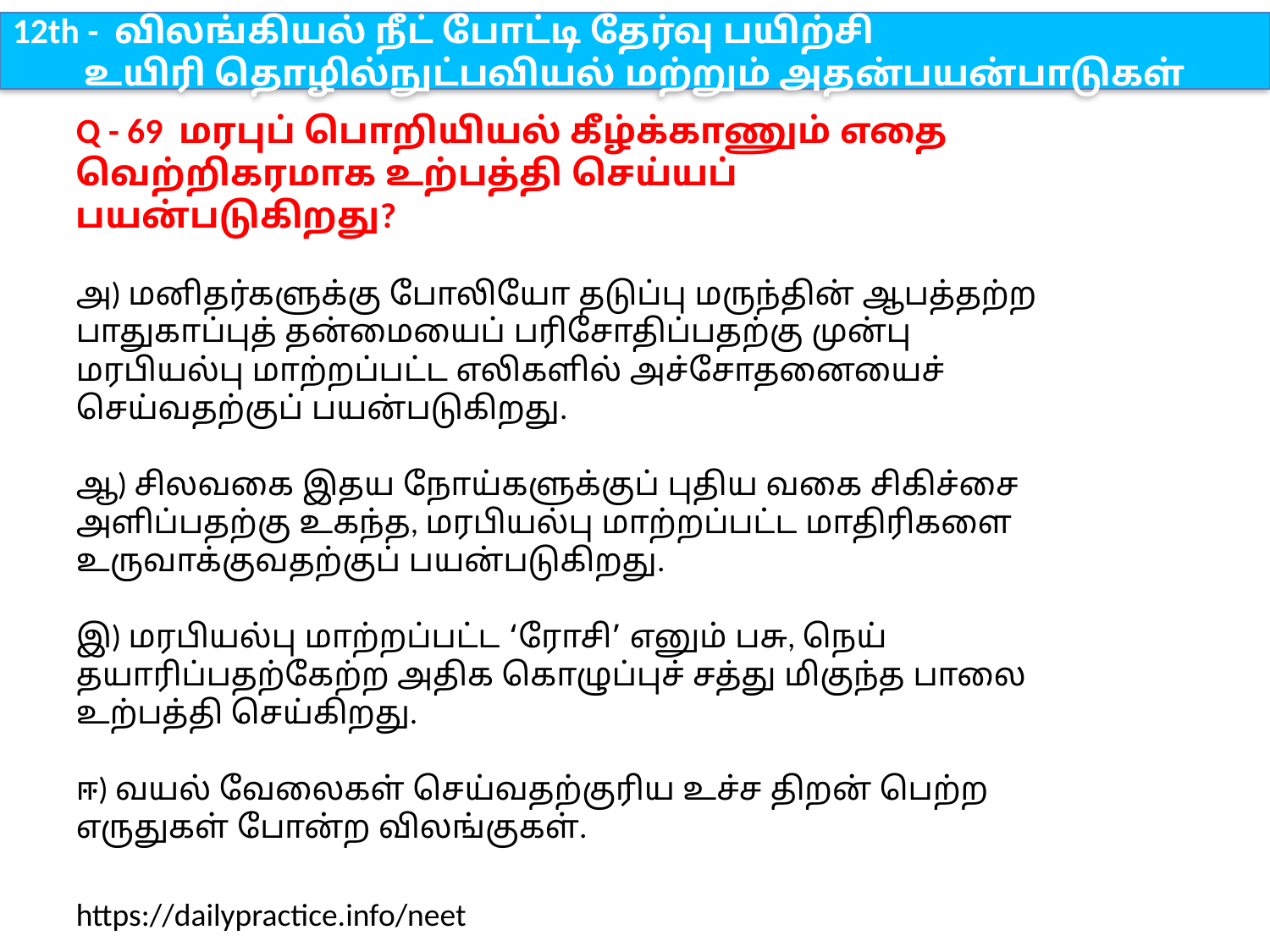

12th -  விலங்கியல் நீட் போட்டி தேர்வு பயிற்சி
உயிரி தொழில்நுட்பவியல் மற்றும் அதன்பயன்பாடுகள்

Q - 69  மரபுப் பொறியியல் கீழ்க்காணும் எதை வெற்றிகரமாக உற்பத்தி செய்யப் பயன்படுகிறது?

அ) மனிதர்களுக்கு போலியோ தடுப்பு மருந்தின் ஆபத்தற்ற பாதுகாப்புத் தன்மையைப் பரிசோதிப்பதற்கு முன்பு மரபியல்பு மாற்றப்பட்ட எலிகளில் அச்சோதனையைச் செய்வதற்குப் பயன்படுகிறது.

ஆ) சிலவகை இதய நோய்களுக்குப் புதிய வகை சிகிச்சை அளிப்பதற்கு உகந்த, மரபியல்பு மாற்றப்பட்ட மாதிரிகளை உருவாக்குவதற்குப் பயன்படுகிறது.

இ) மரபியல்பு மாற்றப்பட்ட ‘ரோசி’ எனும் பசு, நெய் தயாரிப்பதற்கேற்ற அதிக கொழுப்புச் சத்து மிகுந்த பாலை உற்பத்தி செய்கிறது.

ஈ) வயல் வேலைகள் செய்வதற்குரிய உச்ச திறன் பெற்ற எருதுகள் போன்ற விலங்குகள்.
https://dailypractice.info/neet